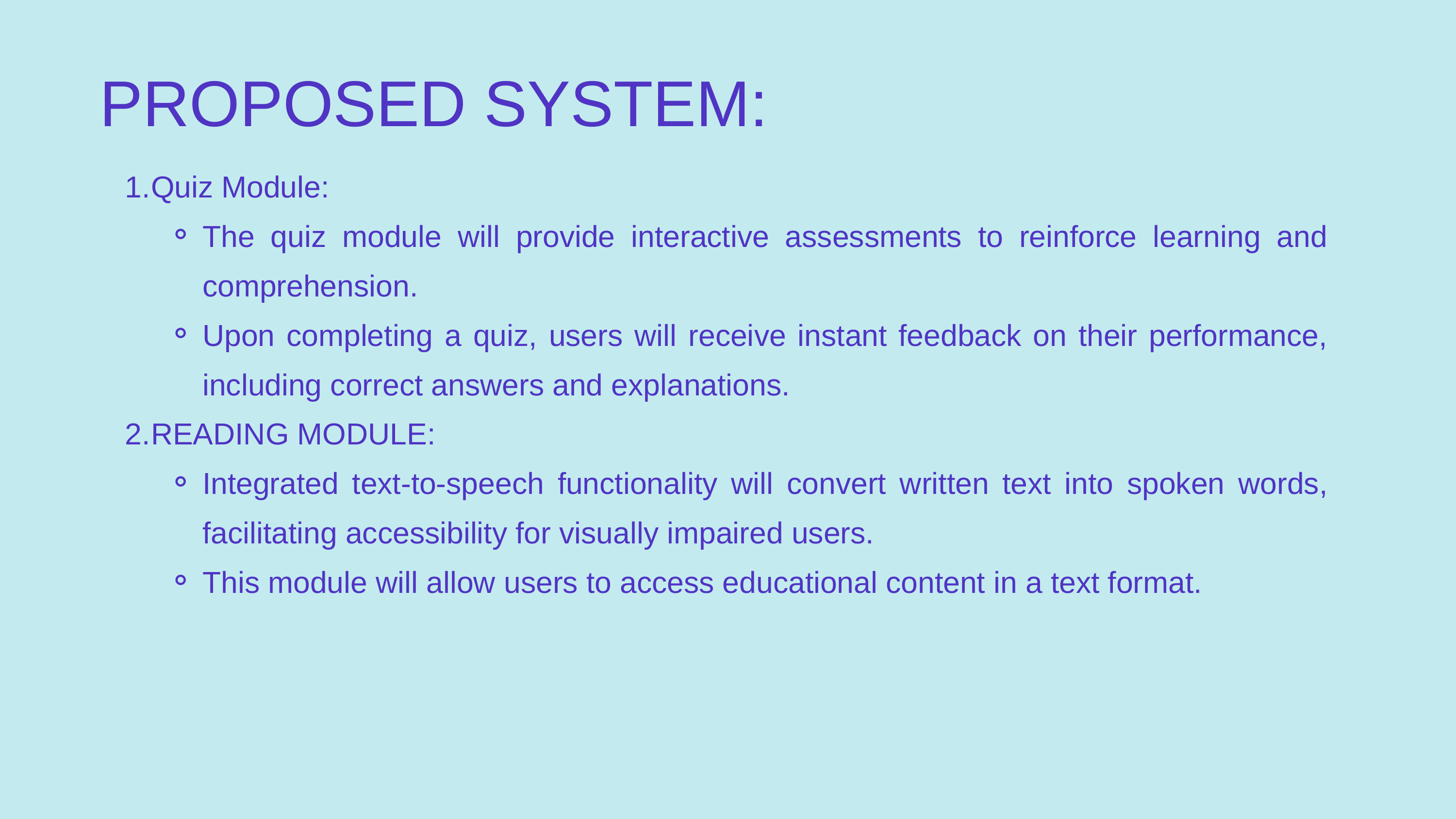

PROPOSED SYSTEM:
Quiz Module:
The quiz module will provide interactive assessments to reinforce learning and comprehension.
Upon completing a quiz, users will receive instant feedback on their performance, including correct answers and explanations.
READING MODULE:
Integrated text-to-speech functionality will convert written text into spoken words, facilitating accessibility for visually impaired users.
This module will allow users to access educational content in a text format.